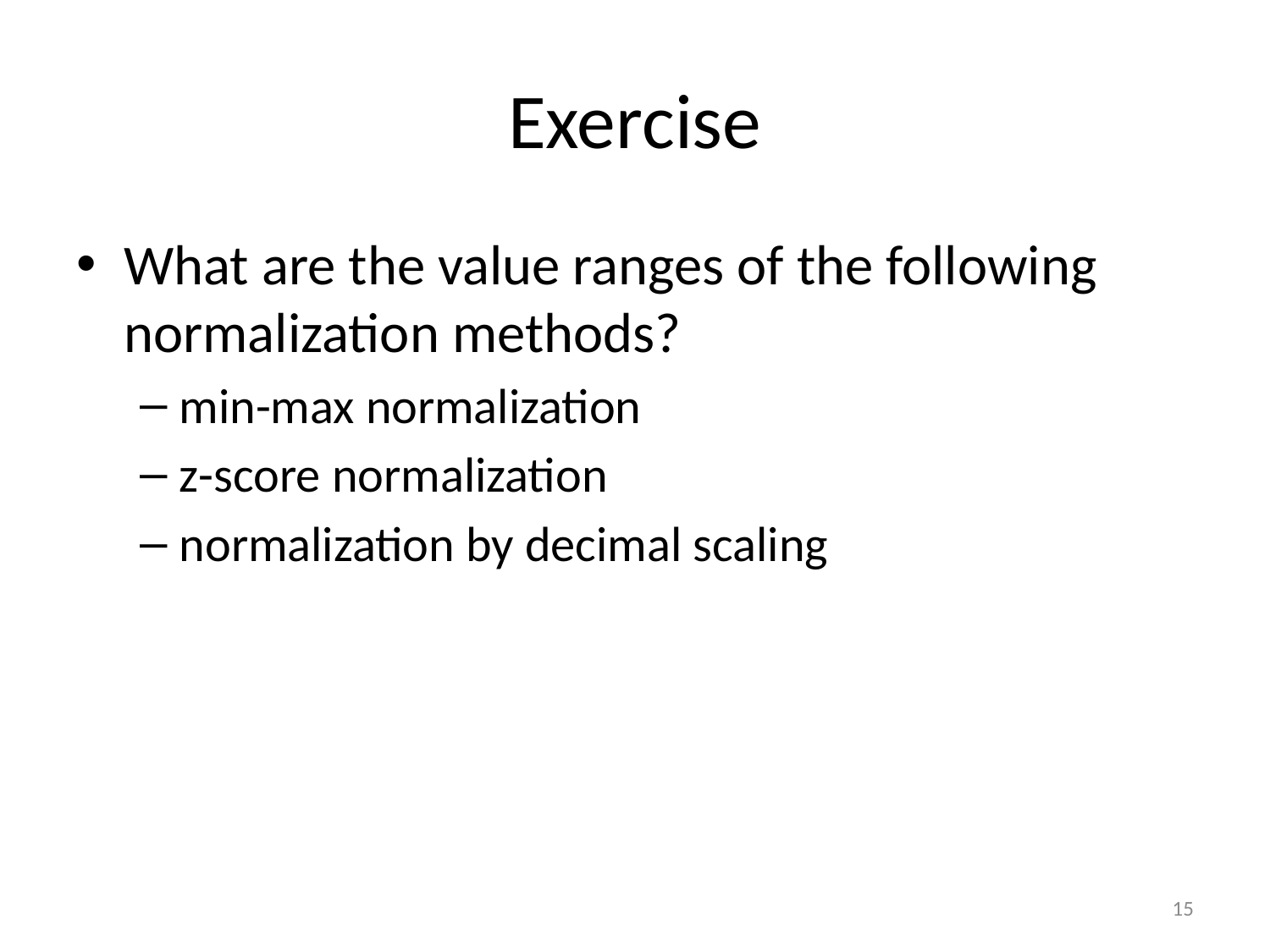

# Exercise
What are the value ranges of the following normalization methods?
min-max normalization
z-score normalization
normalization by decimal scaling
15